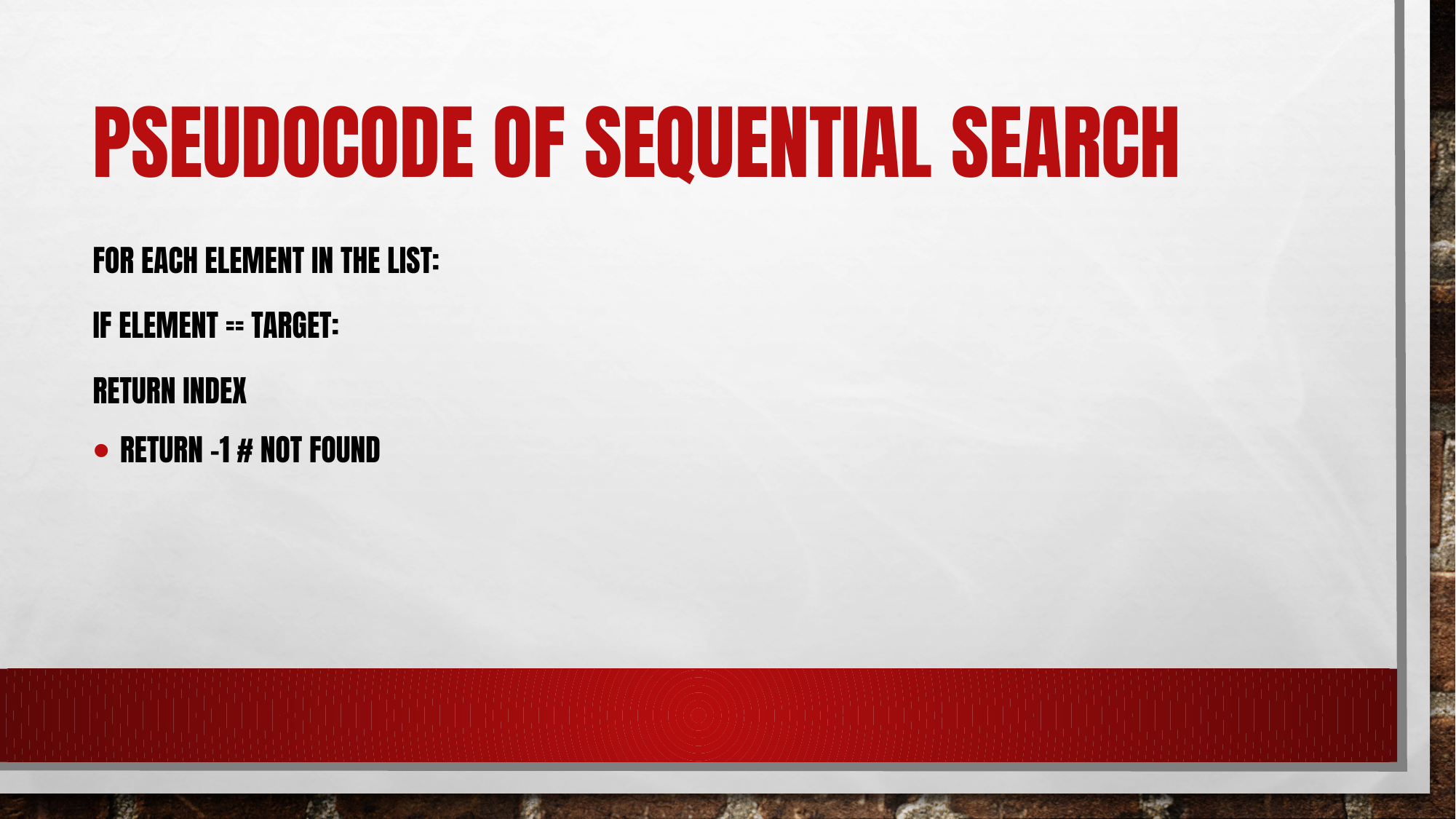

For each element in the list:
if element == target:
return index
return -1 # not found
# Pseudocode of Sequential Search